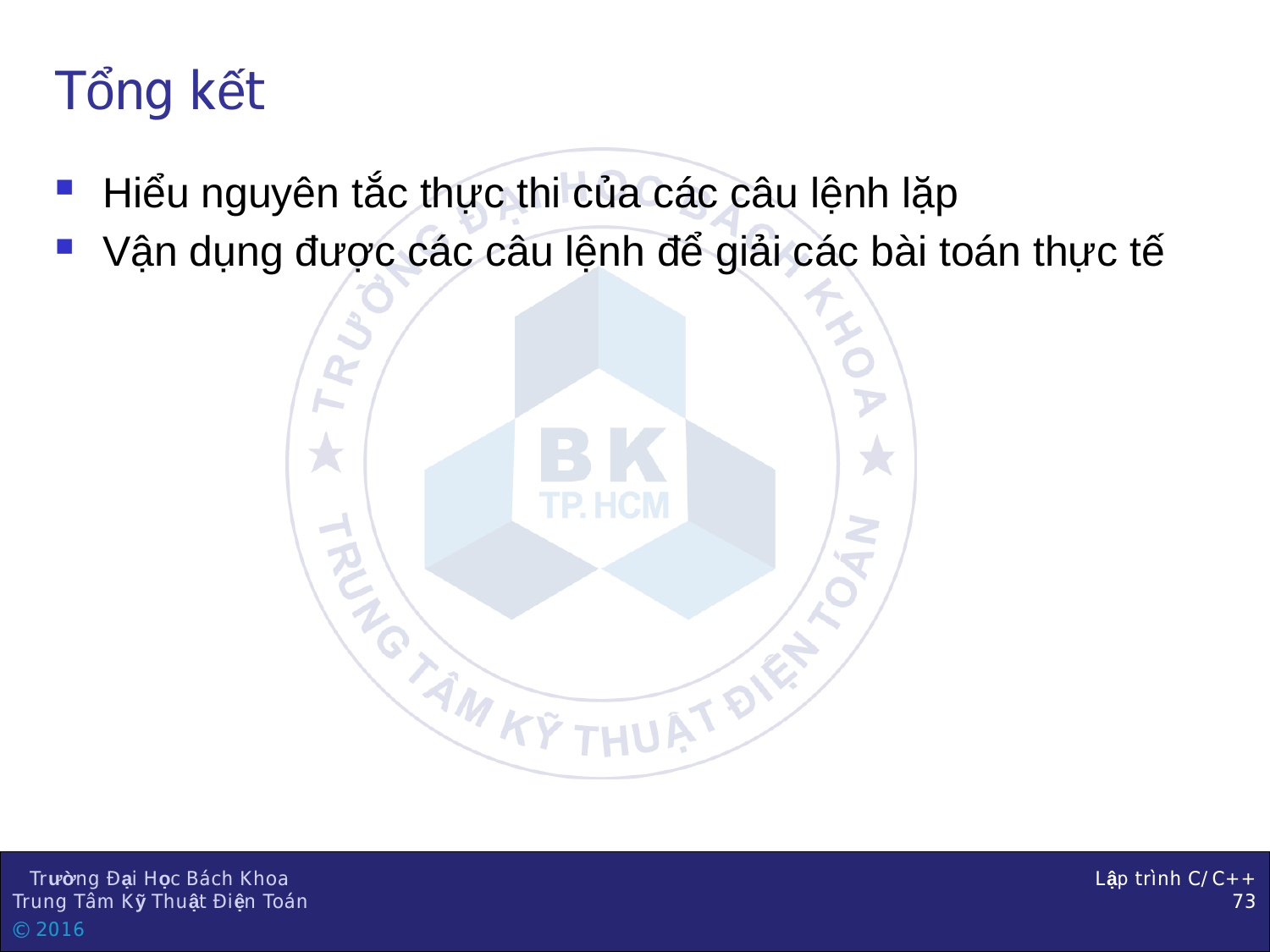

# Tổng kết
Hiểu nguyên tắc thực thi của các câu lệnh lặp
Vận dụng được các câu lệnh để giải các bài toán thực tế